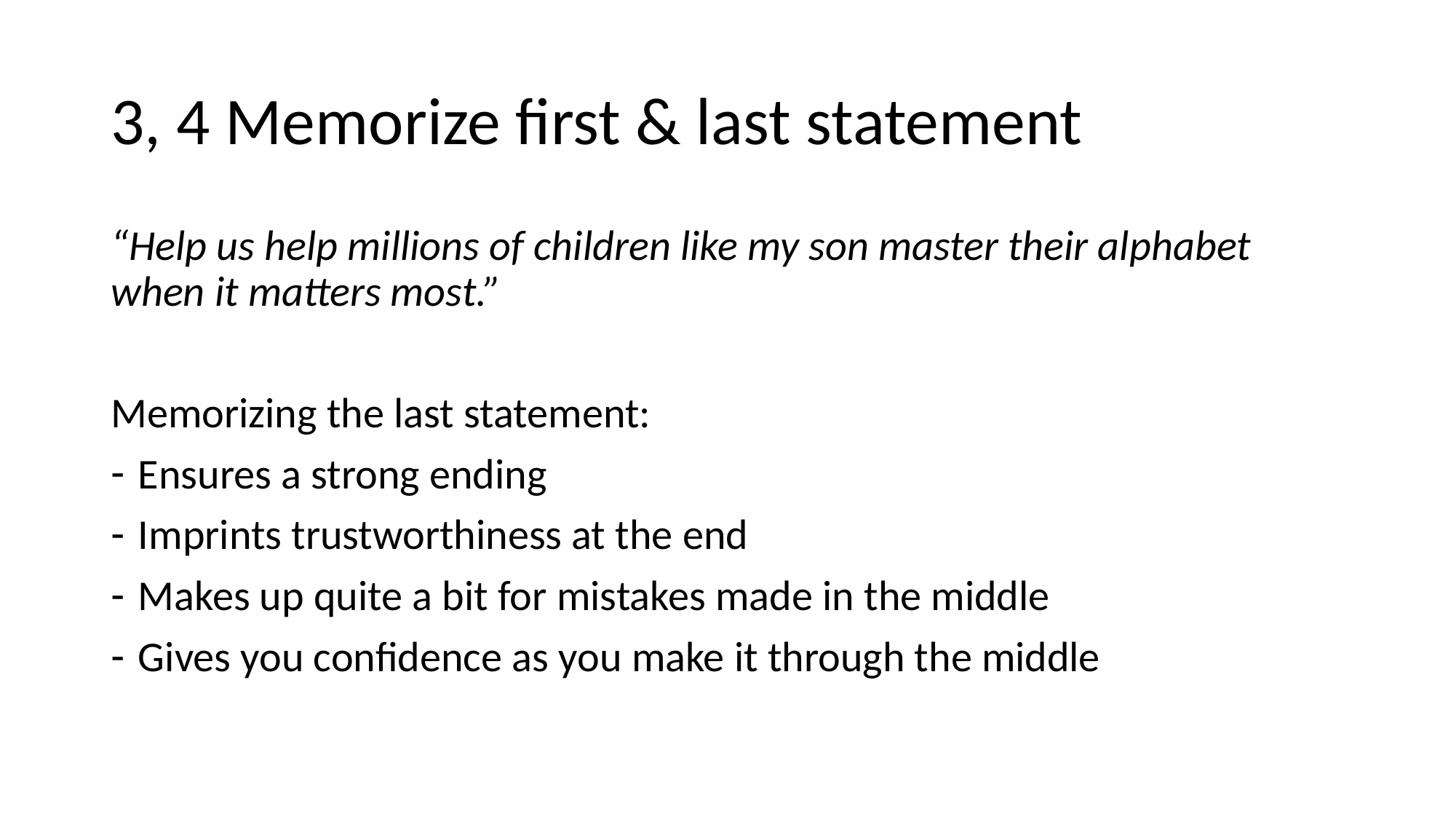

# 3, 4 Memorize first & last statement
“Help us help millions of children like my son master their alphabet when it matters most.”

Memorizing the last statement:
Ensures a strong ending
Imprints trustworthiness at the end
Makes up quite a bit for mistakes made in the middle
Gives you confidence as you make it through the middle